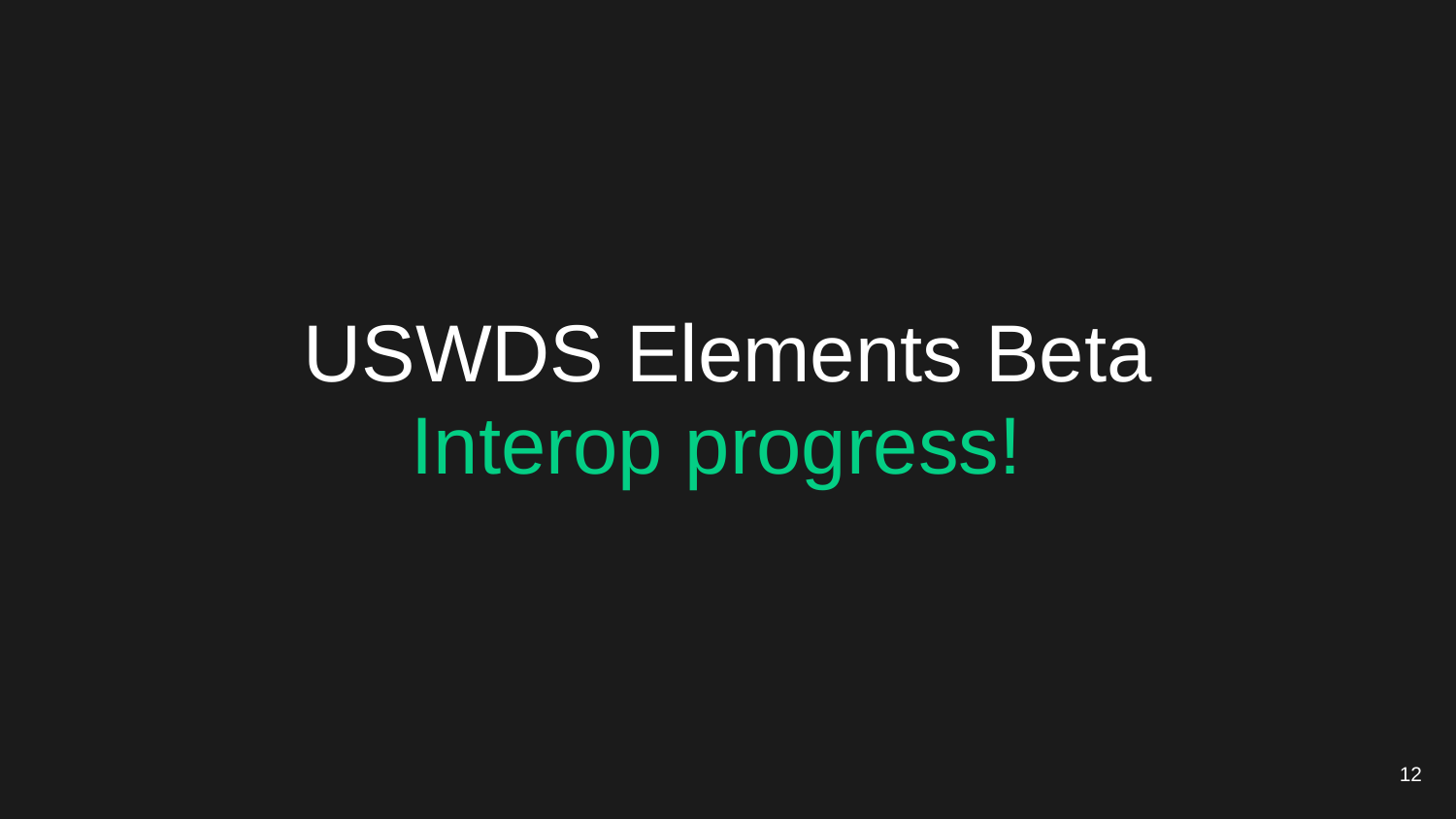

# USWDS Elements Beta
Interop progress!
12